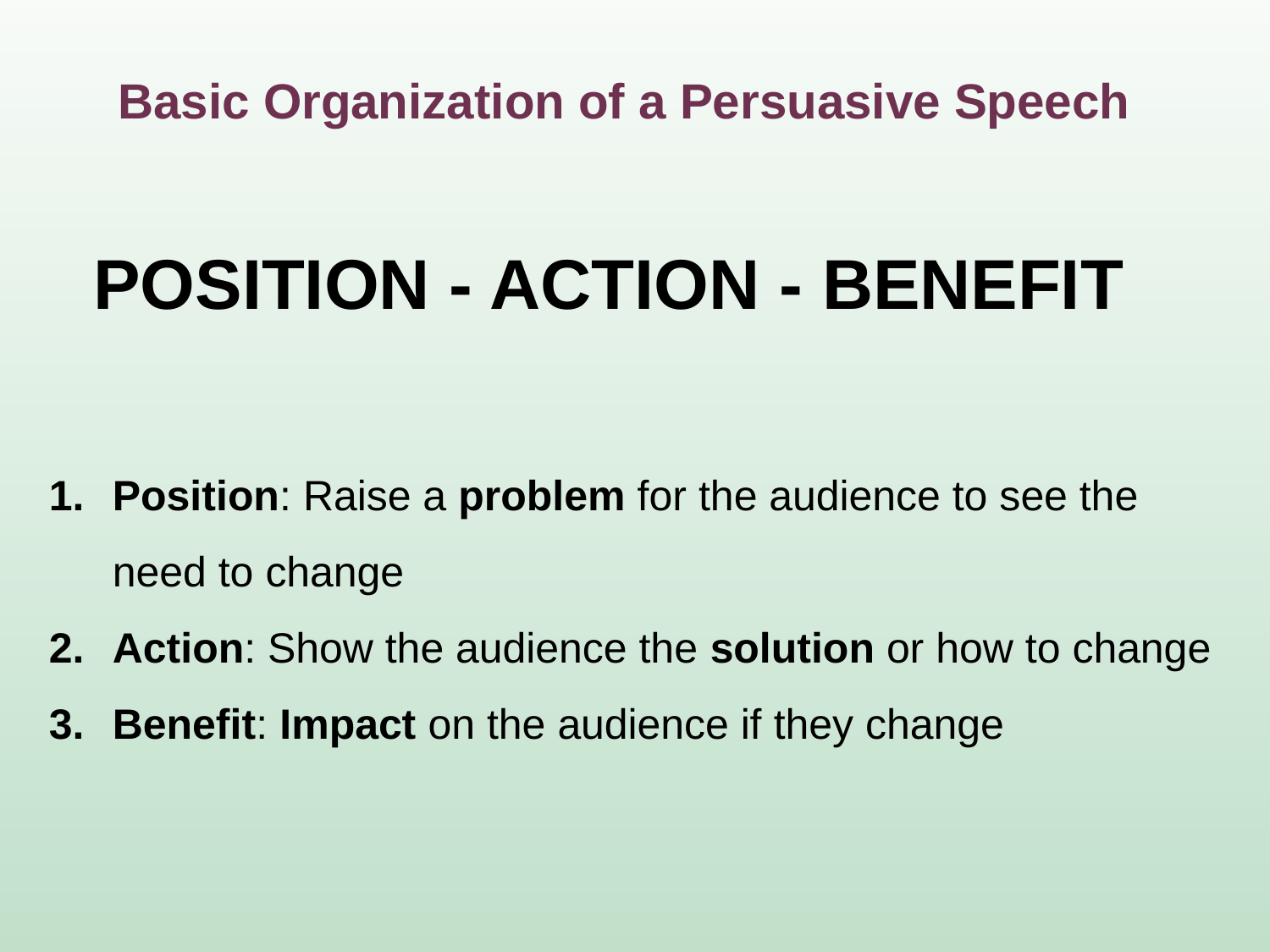

Basic Organization of a Persuasive Speech
POSITION - ACTION - BENEFIT
Position: Raise a problem for the audience to see the need to change
Action: Show the audience the solution or how to change
Benefit: Impact on the audience if they change